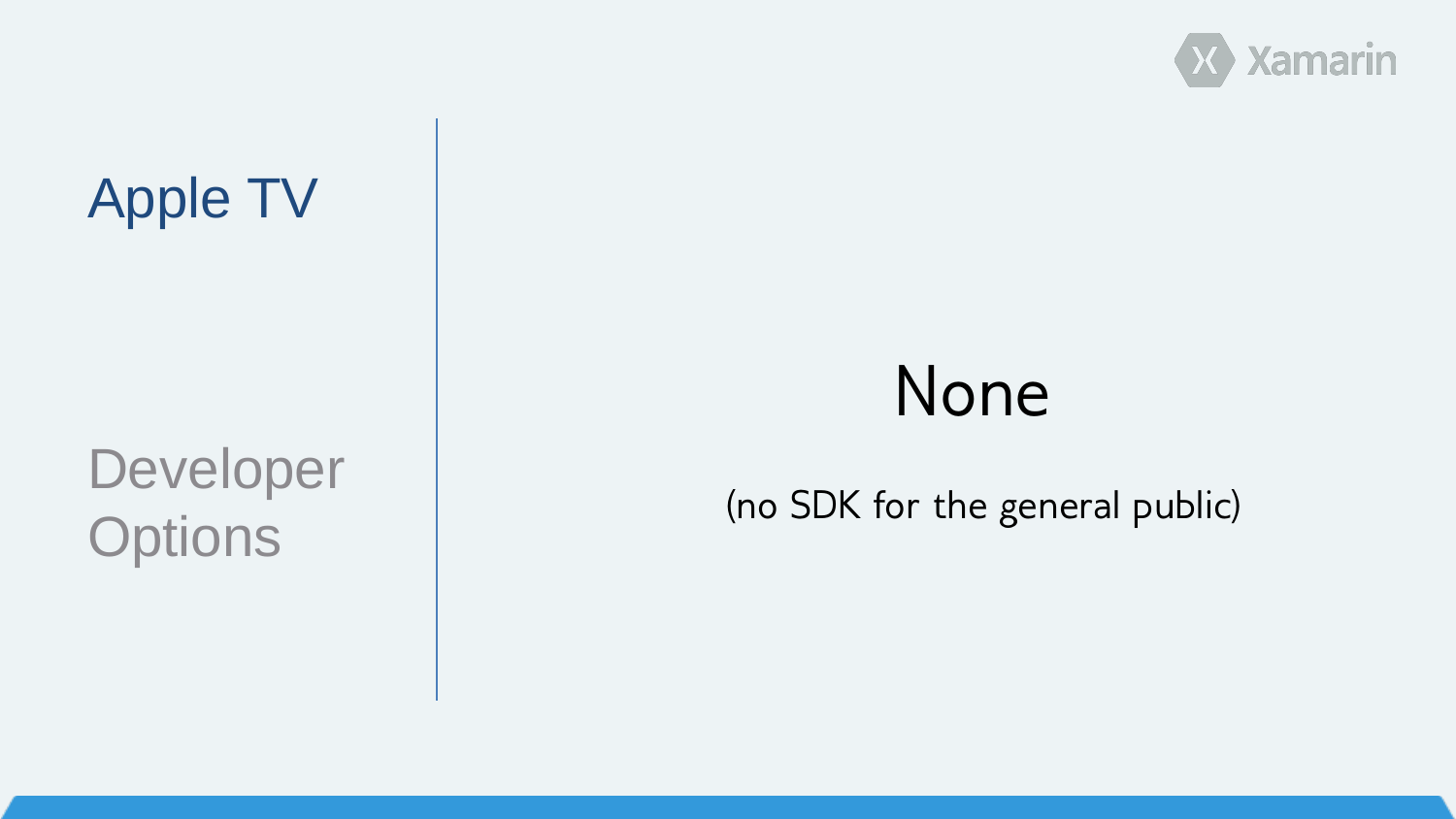

None

(no SDK for the general public)

Apple TV
Developer Options